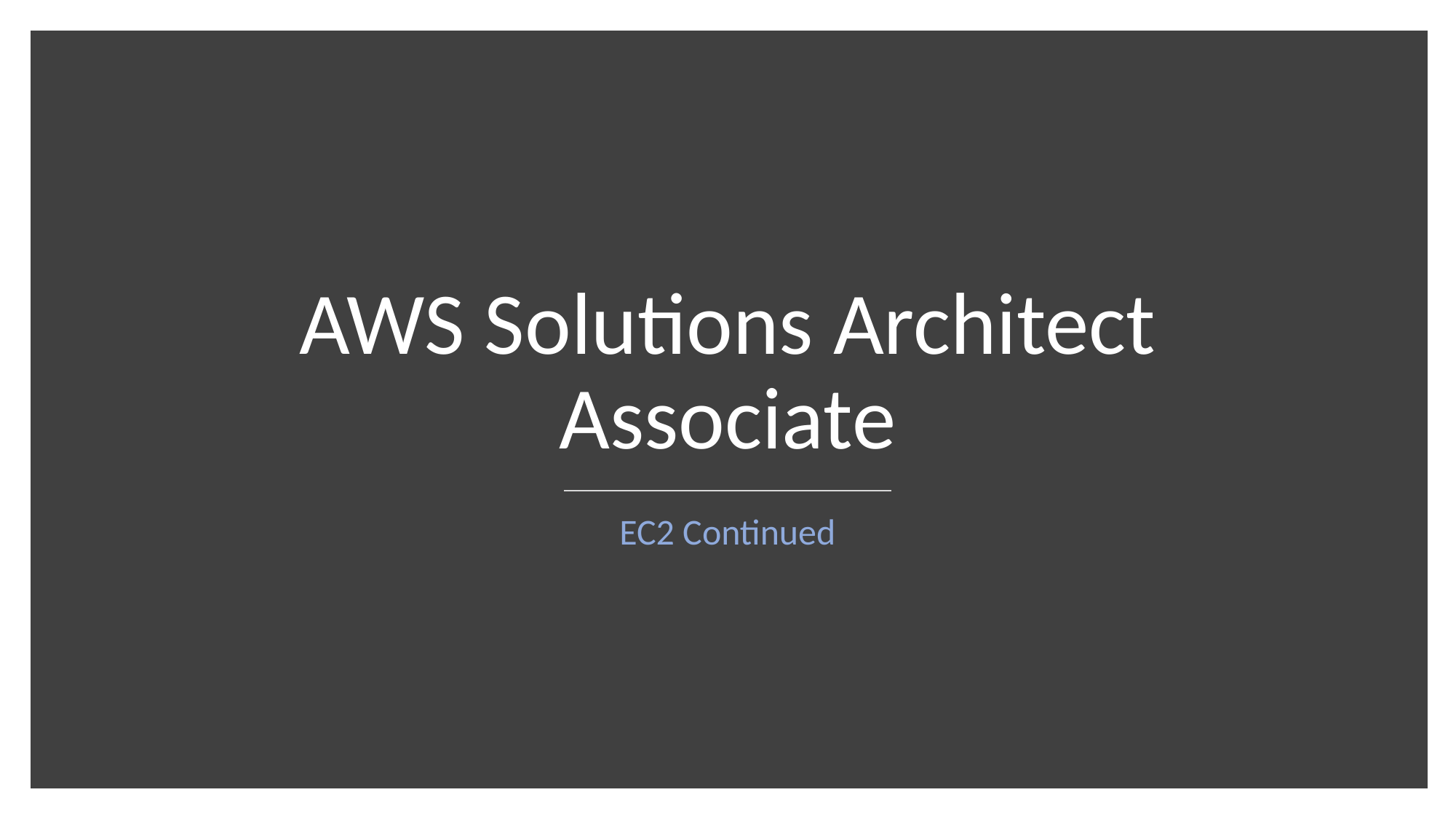

# AWS Solutions Architect Associate
EC2 Continued